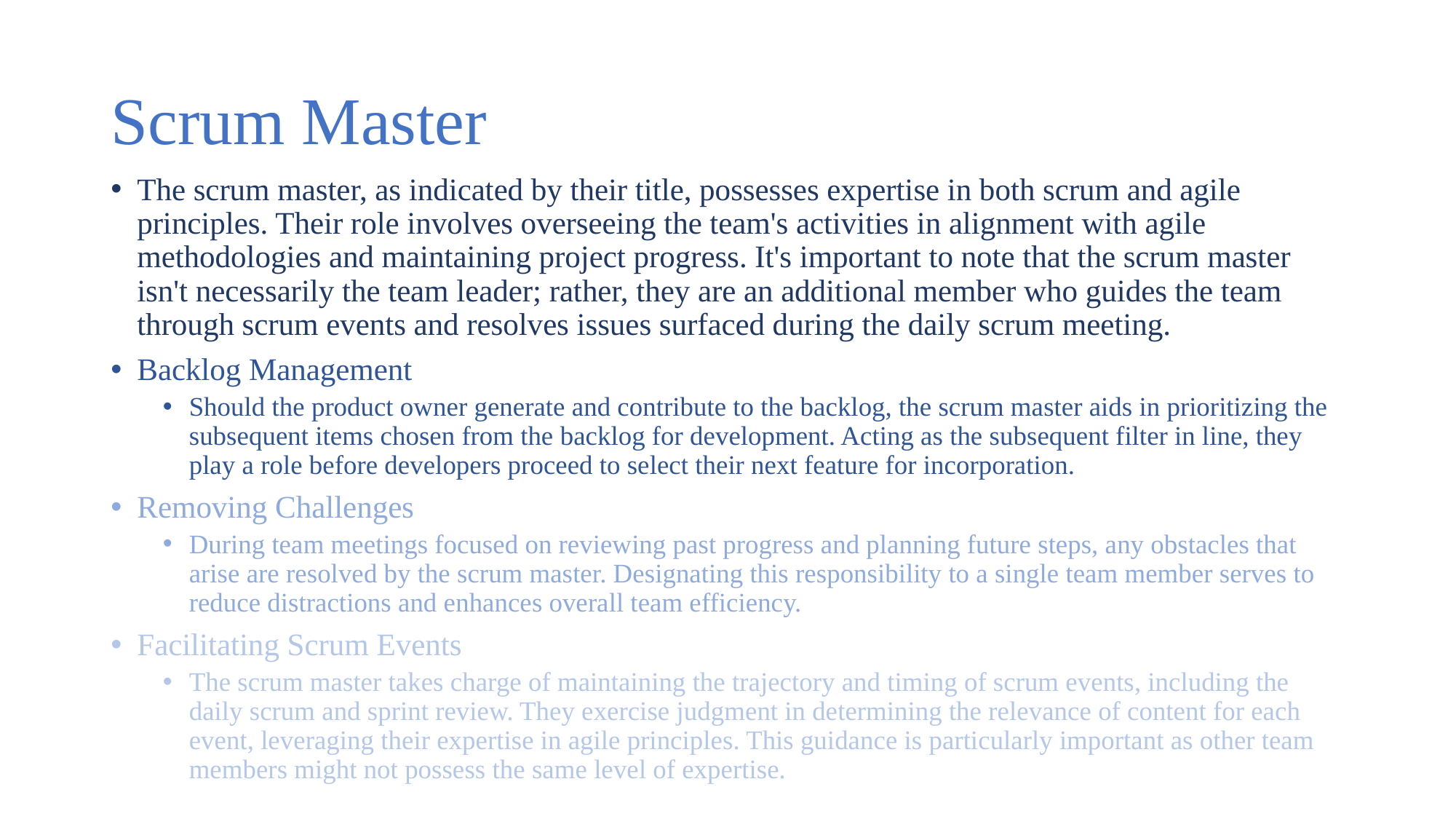

# Scrum Master
The scrum master, as indicated by their title, possesses expertise in both scrum and agile principles. Their role involves overseeing the team's activities in alignment with agile methodologies and maintaining project progress. It's important to note that the scrum master isn't necessarily the team leader; rather, they are an additional member who guides the team through scrum events and resolves issues surfaced during the daily scrum meeting.
Backlog Management
Should the product owner generate and contribute to the backlog, the scrum master aids in prioritizing the subsequent items chosen from the backlog for development. Acting as the subsequent filter in line, they play a role before developers proceed to select their next feature for incorporation.
Removing Challenges
During team meetings focused on reviewing past progress and planning future steps, any obstacles that arise are resolved by the scrum master. Designating this responsibility to a single team member serves to reduce distractions and enhances overall team efficiency.
Facilitating Scrum Events
The scrum master takes charge of maintaining the trajectory and timing of scrum events, including the daily scrum and sprint review. They exercise judgment in determining the relevance of content for each event, leveraging their expertise in agile principles. This guidance is particularly important as other team members might not possess the same level of expertise.